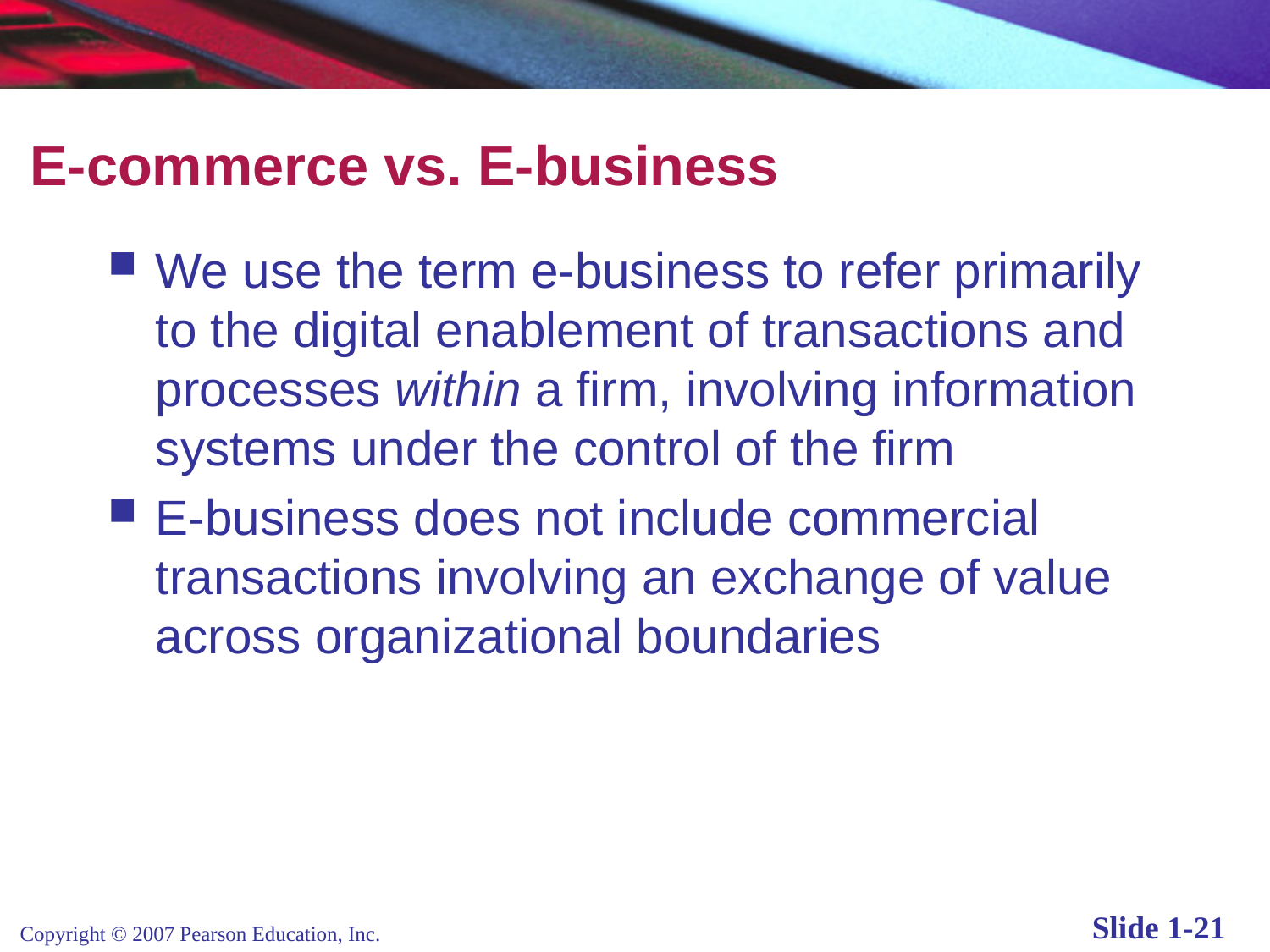

# E-commerce vs. E-business
We use the term e-business to refer primarily to the digital enablement of transactions and processes within a firm, involving information systems under the control of the firm
E-business does not include commercial transactions involving an exchange of value across organizational boundaries
Copyright © 2007 Pearson Education, Inc.
Slide 1-21